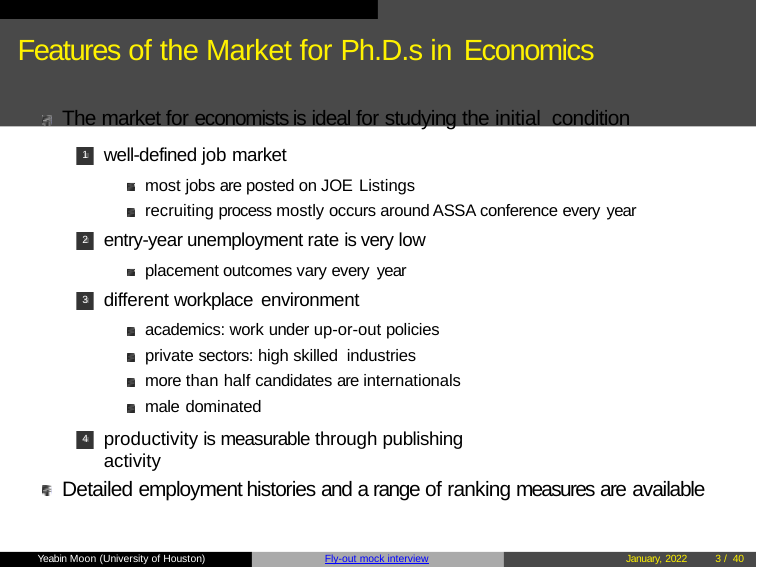

# Features of the Market for Ph.D.s in Economics
The market for economists is ideal for studying the initial condition

well-defined job market
most jobs are posted on JOE Listings
recruiting process mostly occurs around ASSA conference every year
entry-year unemployment rate is very low
placement outcomes vary every year
different workplace environment
academics: work under up-or-out policies  private sectors: high skilled industries
more than half candidates are internationals  male dominated
productivity is measurable through publishing activity
1

2

3

4

Detailed employment histories and a range of ranking measures are available

Yeabin Moon (University of Houston)
Fly-out mock interview
January, 2022
3 / 40